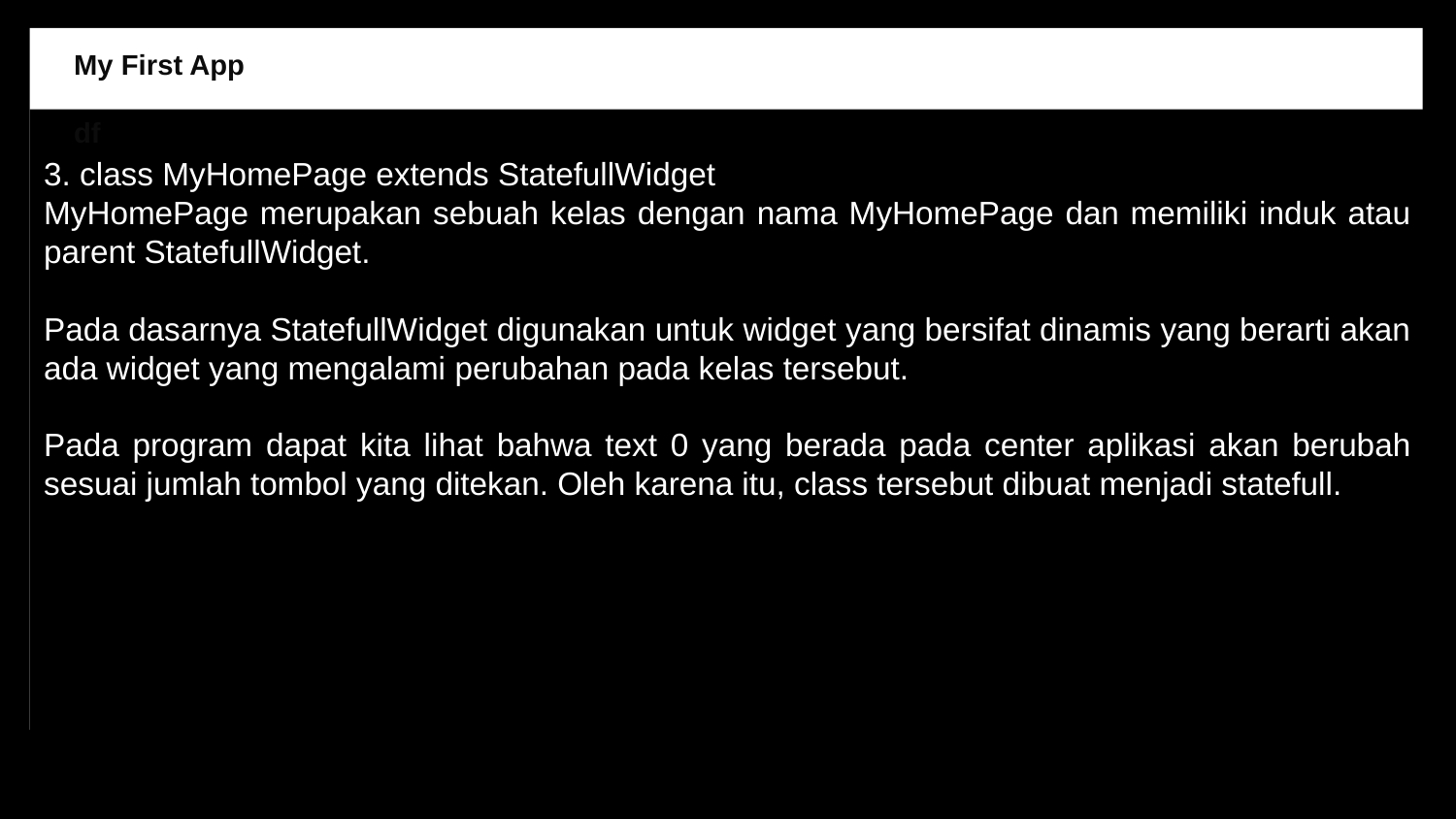

My First App

df

3. class MyHomePage extends StatefullWidget
MyHomePage merupakan sebuah kelas dengan nama MyHomePage dan memiliki induk atau parent StatefullWidget.

Pada dasarnya StatefullWidget digunakan untuk widget yang bersifat dinamis yang berarti akan ada widget yang mengalami perubahan pada kelas tersebut.

Pada program dapat kita lihat bahwa text 0 yang berada pada center aplikasi akan berubah sesuai jumlah tombol yang ditekan. Oleh karena itu, class tersebut dibuat menjadi statefull.